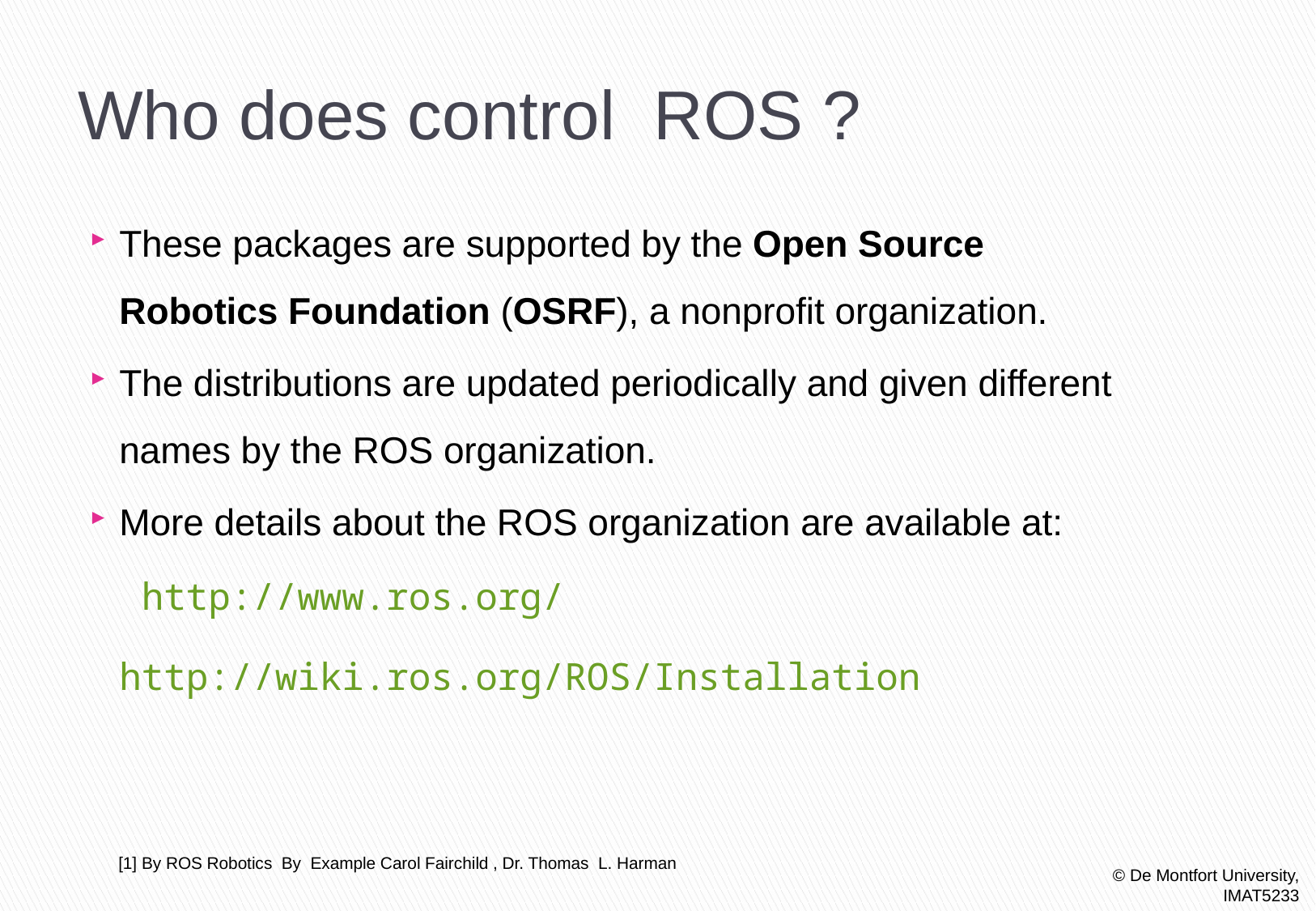

# Who does control  ROS ?
These packages are supported by the Open Source Robotics Foundation (OSRF), a nonprofit organization.
The distributions are updated periodically and given different names by the ROS organization.
More details about the ROS organization are available at:
 http://www.ros.org/
http://wiki.ros.org/ROS/Installation

[1] By ROS Robotics  By  Example Carol Fairchild , Dr. Thomas  L. Harman
© De Montfort University,
IMAT5233